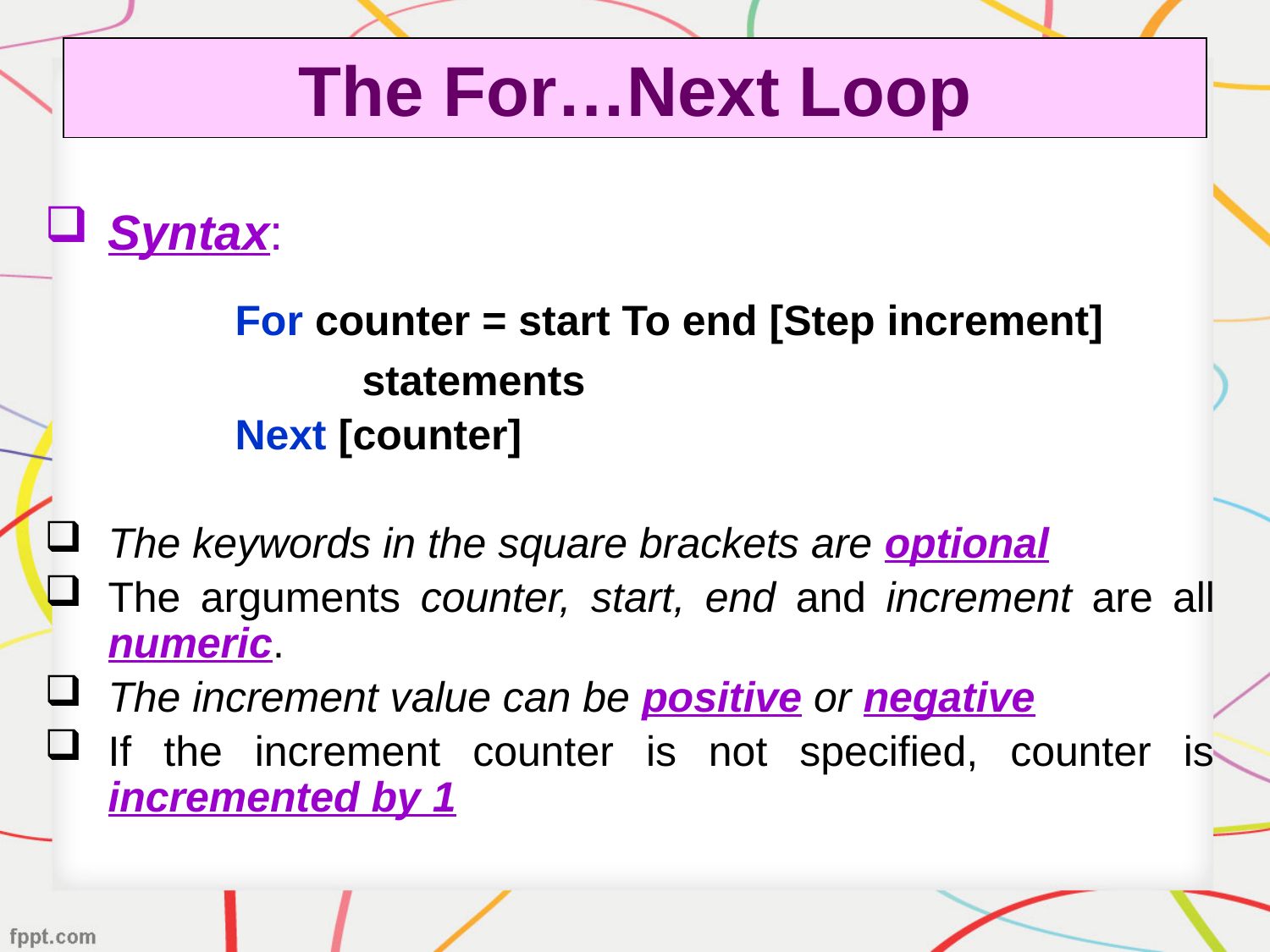

# The For…Next Loop
Syntax:
		For counter = start To end [Step increment]
			statements
		Next [counter]

The keywords in the square brackets are optional
The arguments counter, start, end and increment are all numeric.
The increment value can be positive or negative
If the increment counter is not specified, counter is incremented by 1